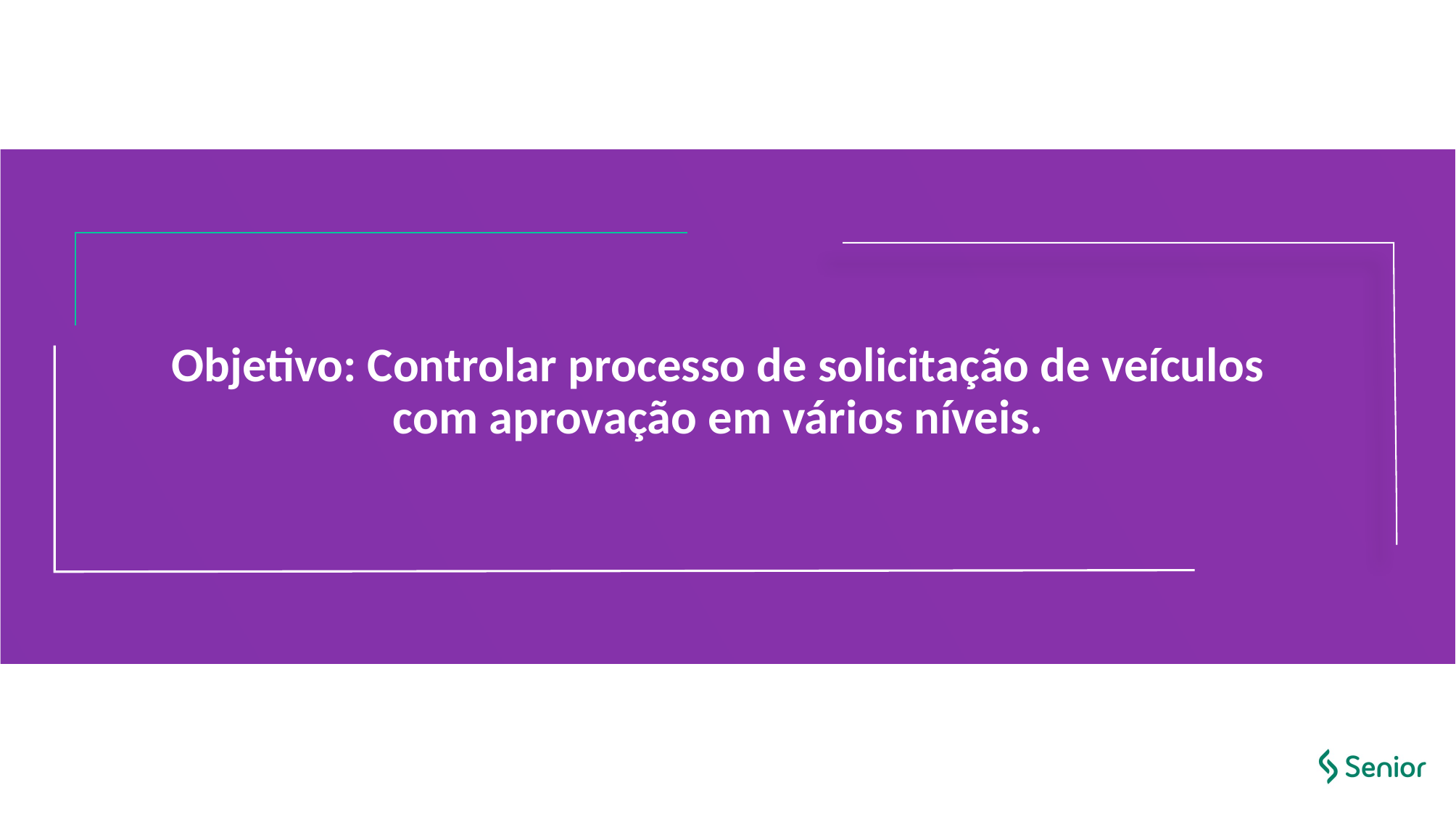

# Objetivo: Controlar processo de solicitação de veículos com aprovação em vários níveis.